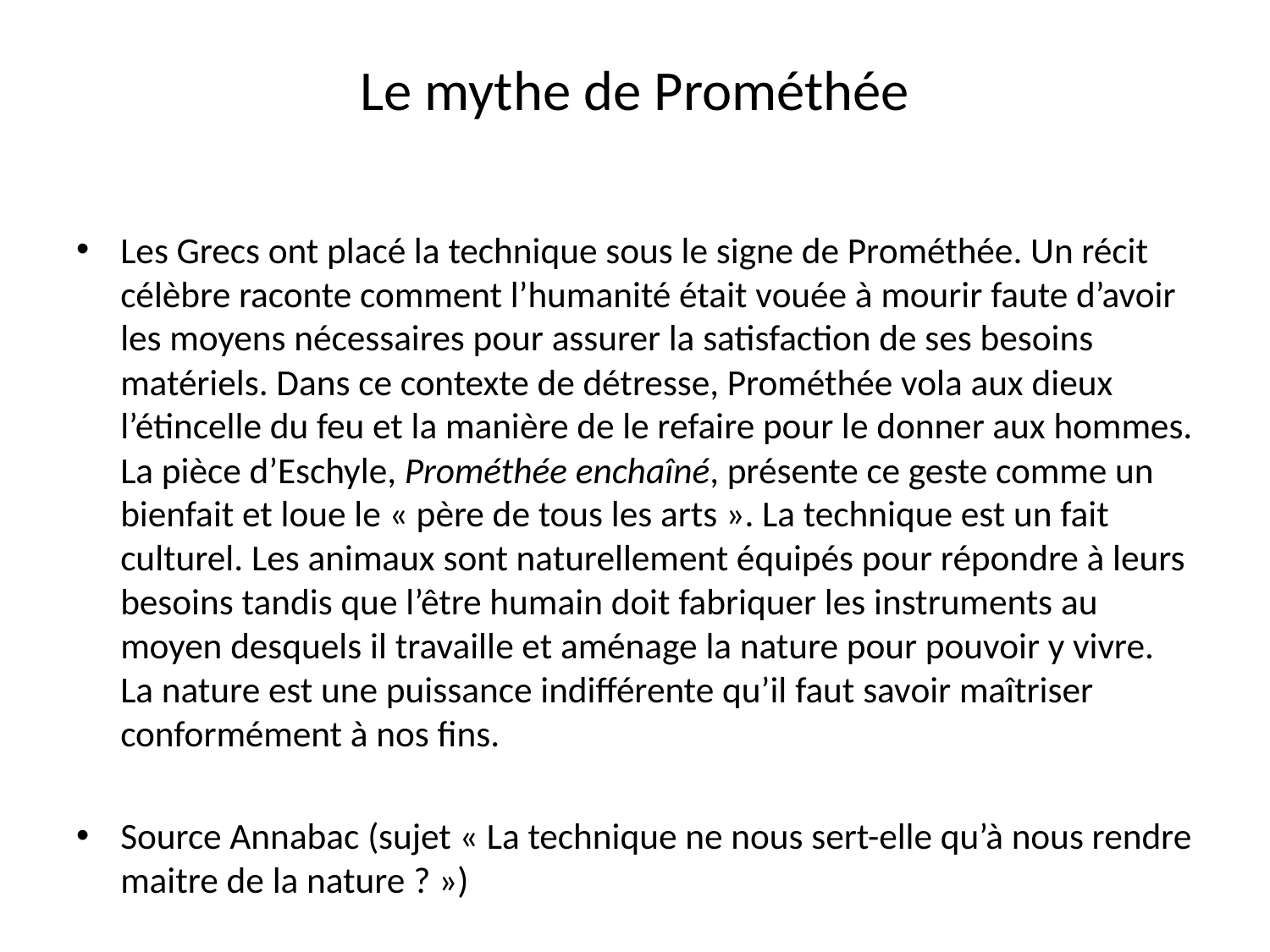

# Le mythe de Prométhée

Les Grecs ont placé la technique sous le signe de Prométhée. Un récit célèbre raconte comment l’humanité était vouée à mourir faute d’avoir les moyens nécessaires pour assurer la satisfaction de ses besoins matériels. Dans ce contexte de détresse, Prométhée vola aux dieux l’étincelle du feu et la manière de le refaire pour le donner aux hommes. La pièce d’Eschyle, Prométhée enchaîné, présente ce geste comme un bienfait et loue le « père de tous les arts ». La technique est un fait culturel. Les animaux sont naturellement équipés pour répondre à leurs besoins tandis que l’être humain doit fabriquer les instruments au moyen desquels il travaille et aménage la nature pour pouvoir y vivre. La nature est une puissance indifférente qu’il faut savoir maîtriser conformément à nos fins.

Source Annabac (sujet « La technique ne nous sert-elle qu’à nous rendre maitre de la nature ? »)